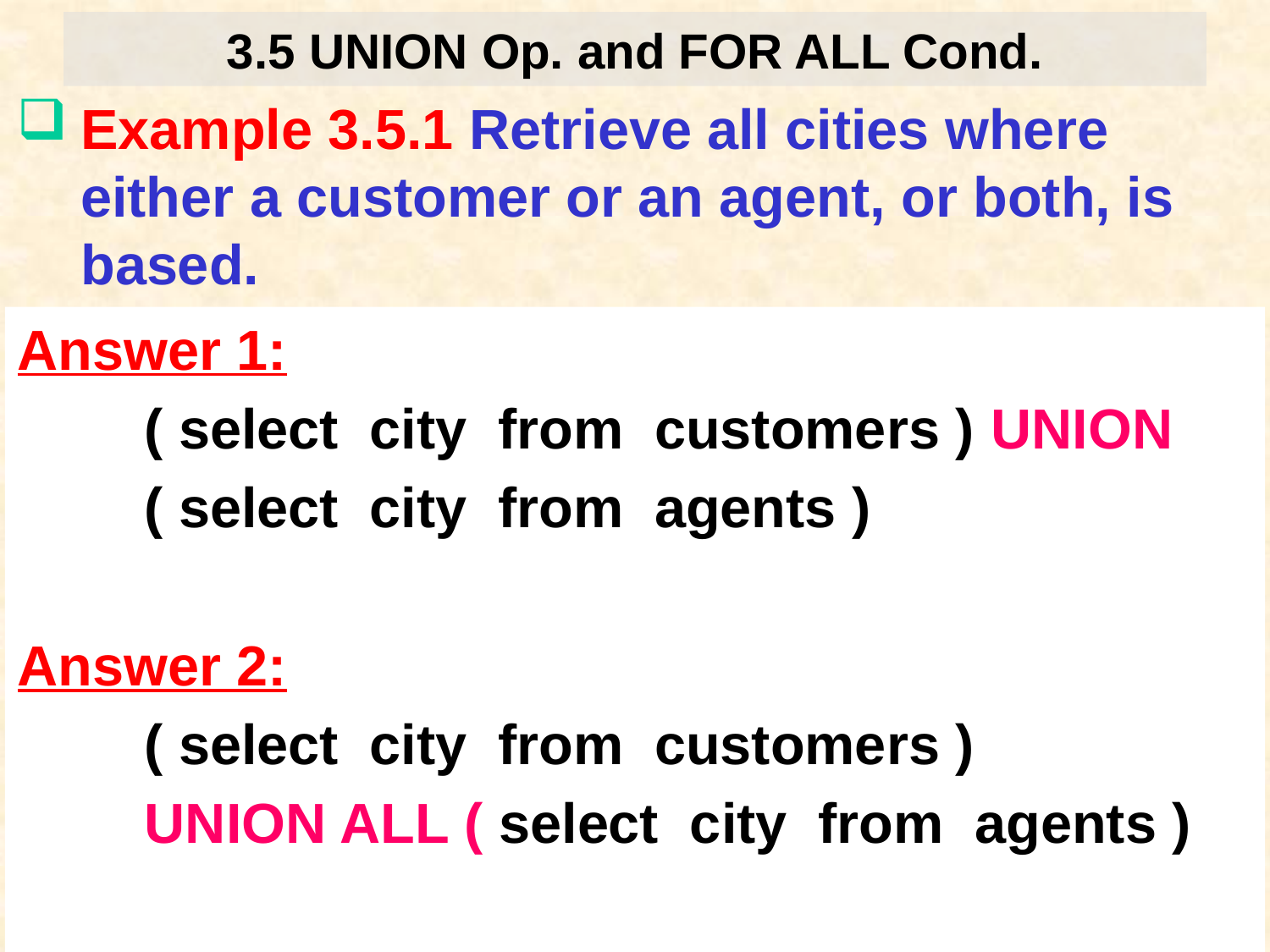

# 3.5 UNION Op. and FOR ALL Cond.
Example 3.5.1 Retrieve all cities where either a customer or an agent, or both, is based.
Answer 1:
( select  city  from  customers ) UNION
( select  city  from  agents )

Answer 2:
( select  city  from  customers )
UNION ALL ( select  city  from  agents )

Database Principles & Programming
116